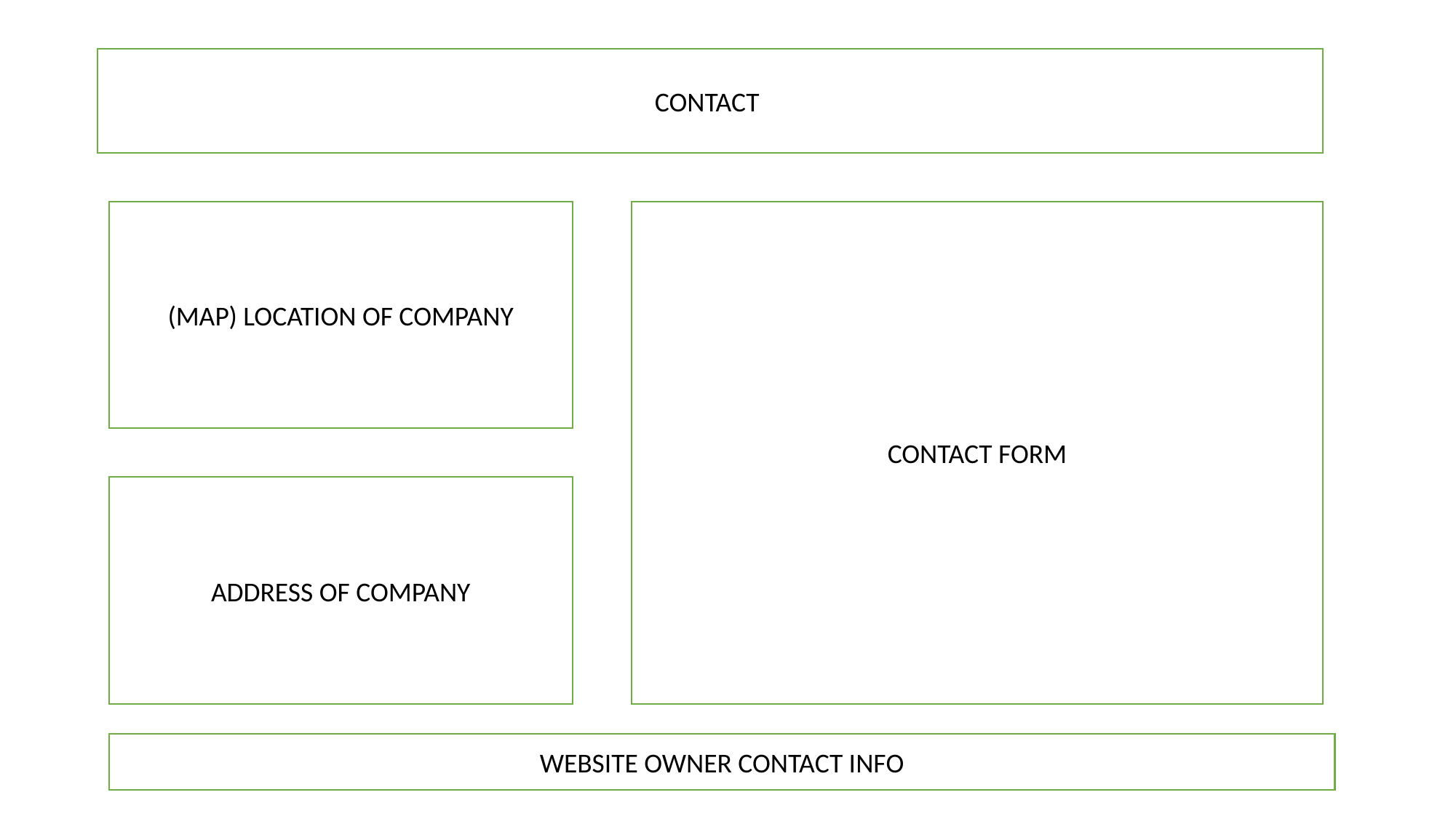

CONTACT
(MAP) LOCATION OF COMPANY
CONTACT FORM
ADDRESS OF COMPANY
WEBSITE OWNER CONTACT INFO